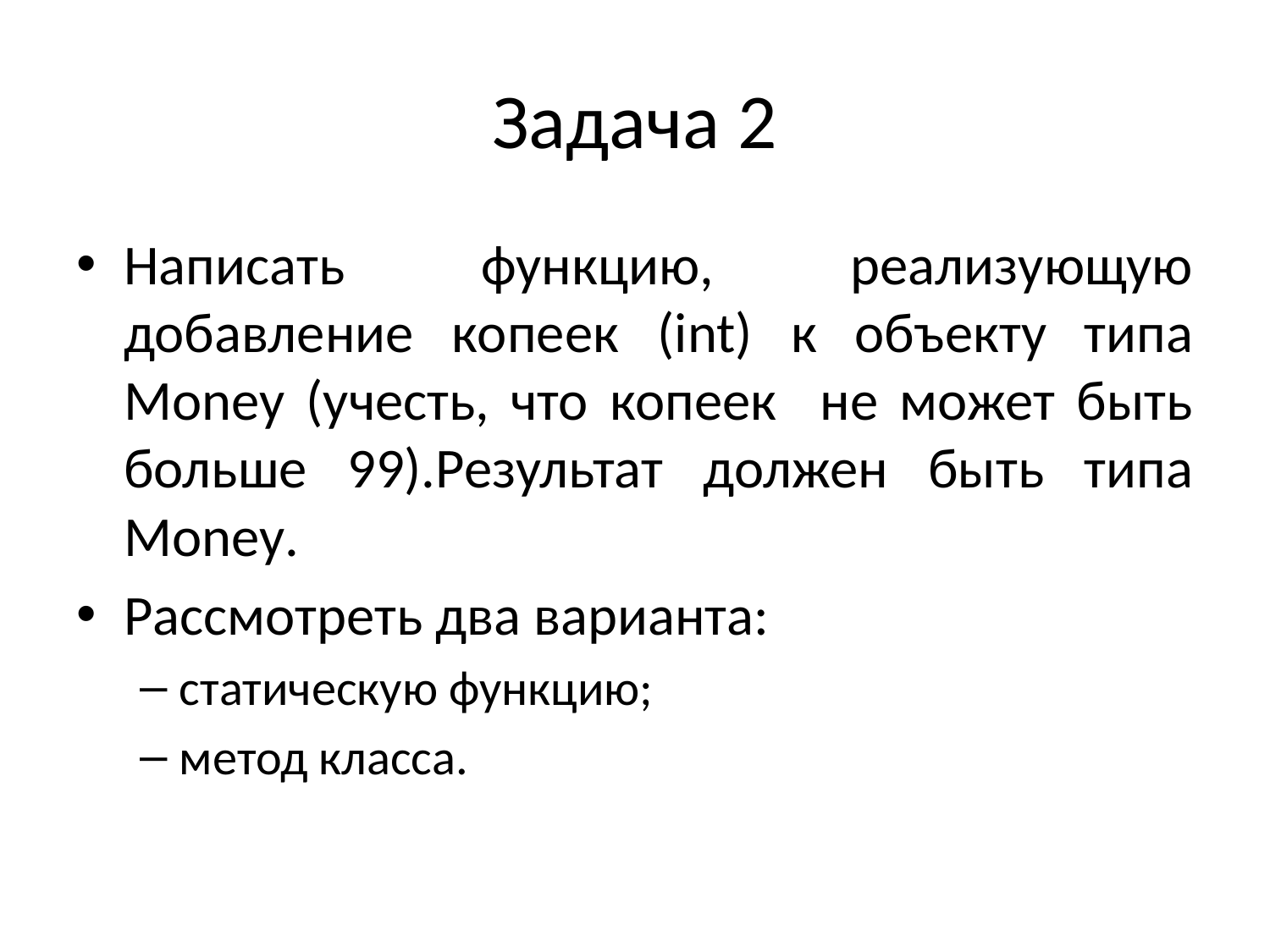

# Задача 2
Написать функцию, реализующую добавление копеек (int) к объекту типа Money (учесть, что копеек  не может быть больше 99).Результат должен быть типа Money.
Рассмотреть два варианта:
статическую функцию;
метод класса.